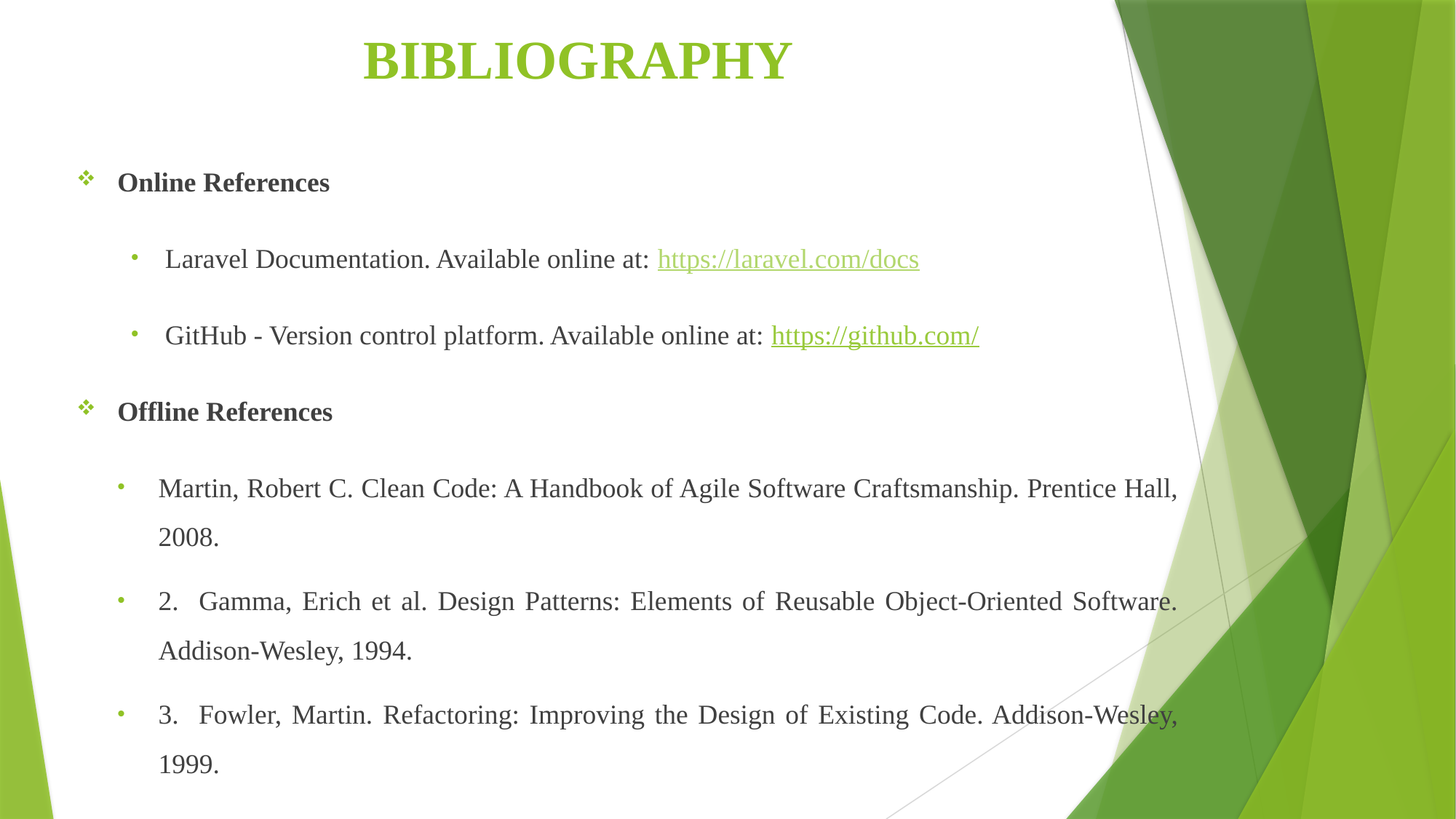

# BIBLIOGRAPHY
Online References
Laravel Documentation. Available online at: https://laravel.com/docs
GitHub - Version control platform. Available online at: https://github.com/
Offline References
Martin, Robert C. Clean Code: A Handbook of Agile Software Craftsmanship. Prentice Hall, 2008.
2.  Gamma, Erich et al. Design Patterns: Elements of Reusable Object-Oriented Software. Addison-Wesley, 1994.
3.  Fowler, Martin. Refactoring: Improving the Design of Existing Code. Addison-Wesley, 1999.